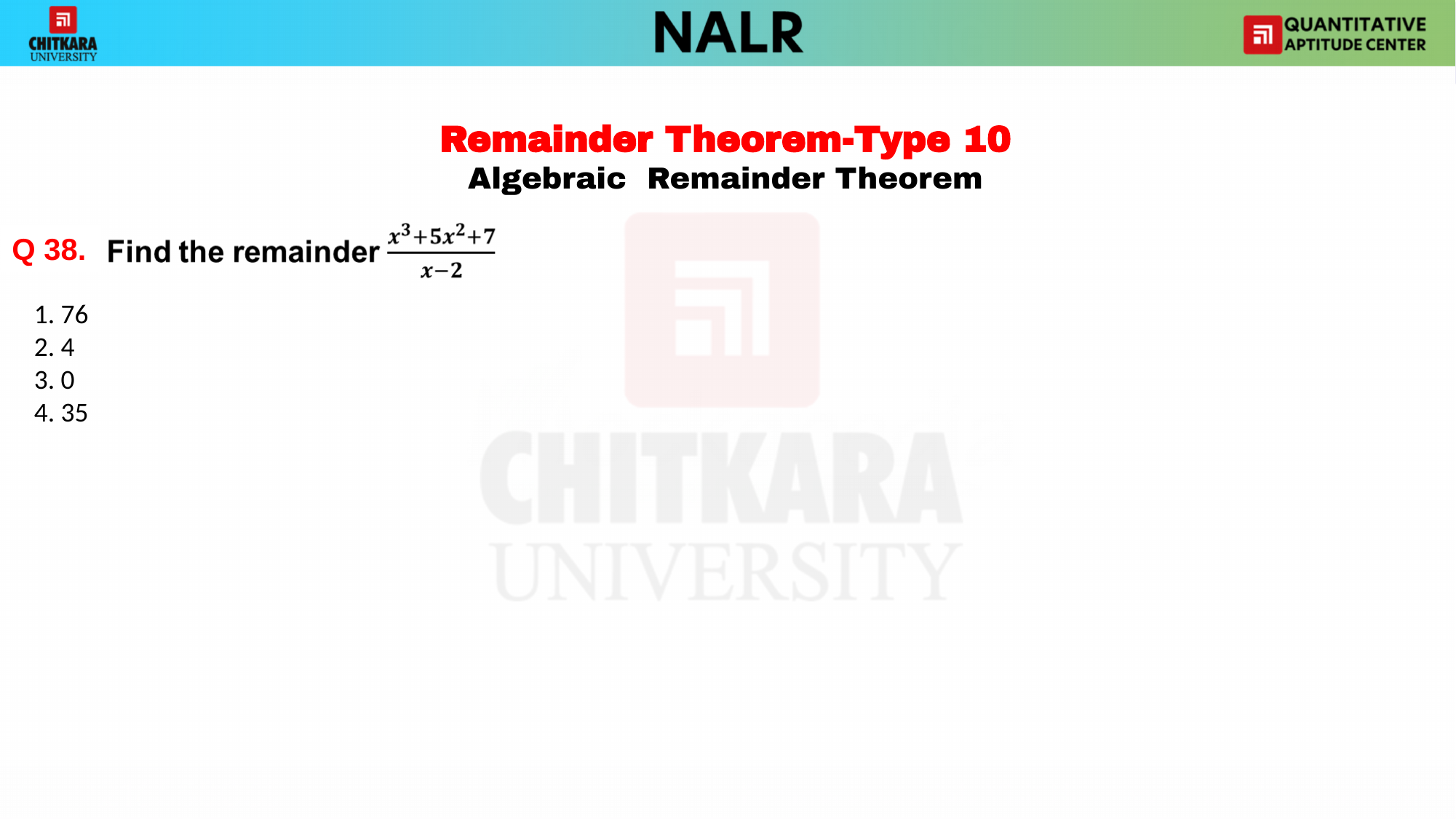

Remainder Theorem-Type 10
Algebraic  Remainder Theorem

Q 38.
1. 76
2. 4
3. 0
4. 35